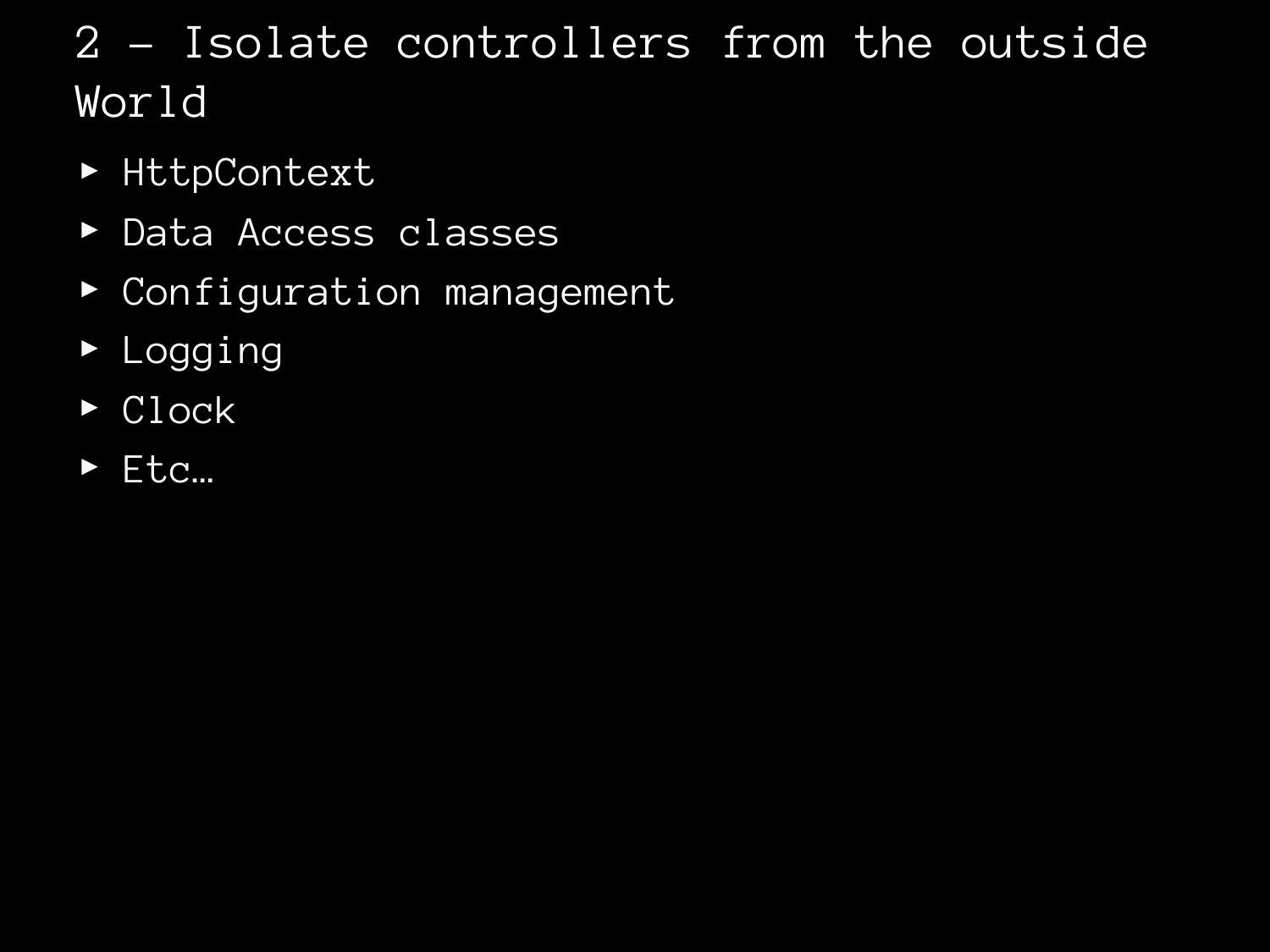

# 2 - Isolate controllers from the outside World
HttpContext
Data Access classes
Configuration management
Logging
Clock
Etc…